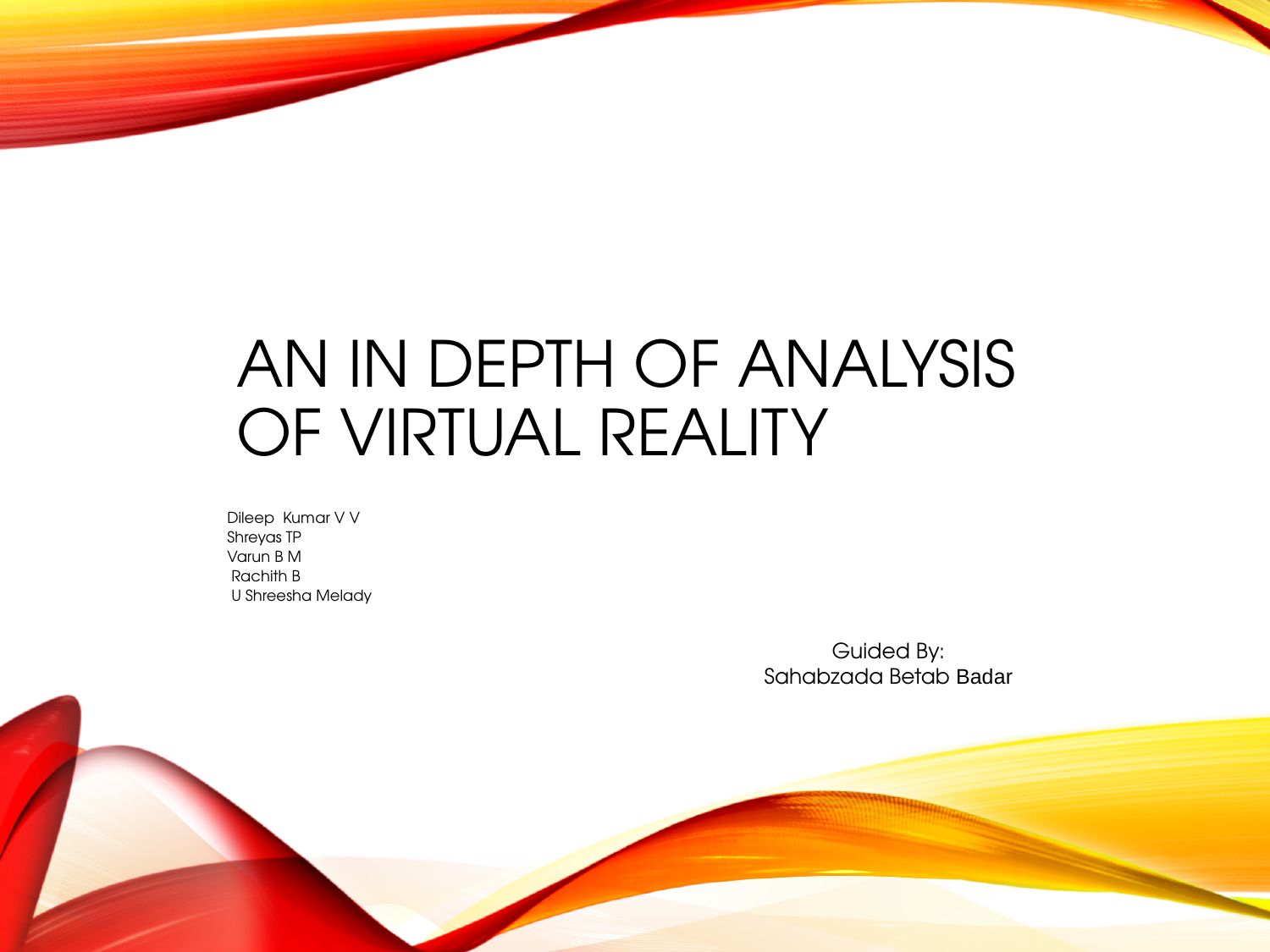

# An In Depth of Analysis of Virtual Reality

         Dileep  Kumar V V
         Shreyas TP
         Varun B M
          Rachith B
          U Shreesha Melady
Guided By:
Sahabzada Betab Badar